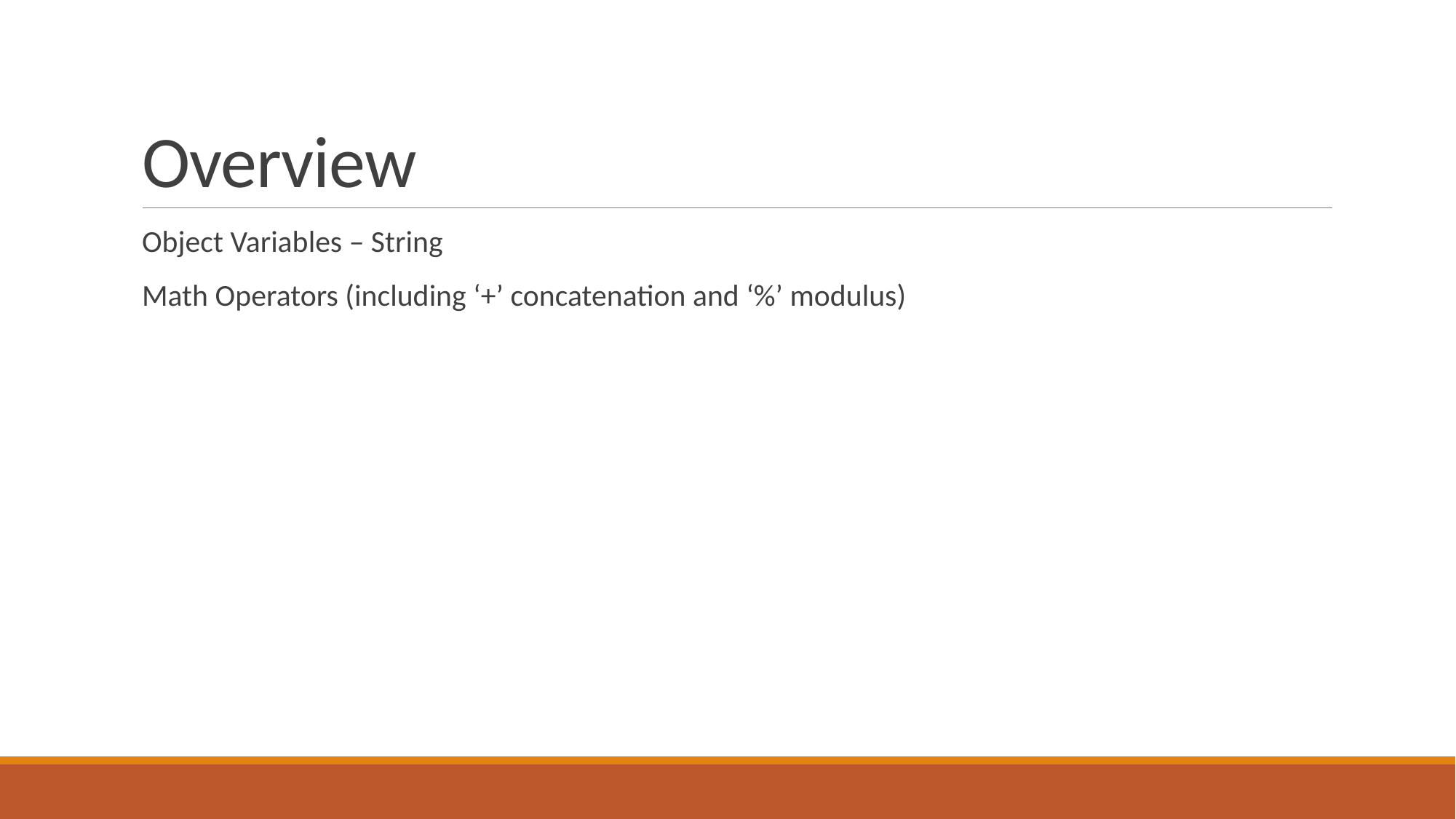

# Overview
Object Variables – String
Math Operators (including ‘+’ concatenation and ‘%’ modulus)